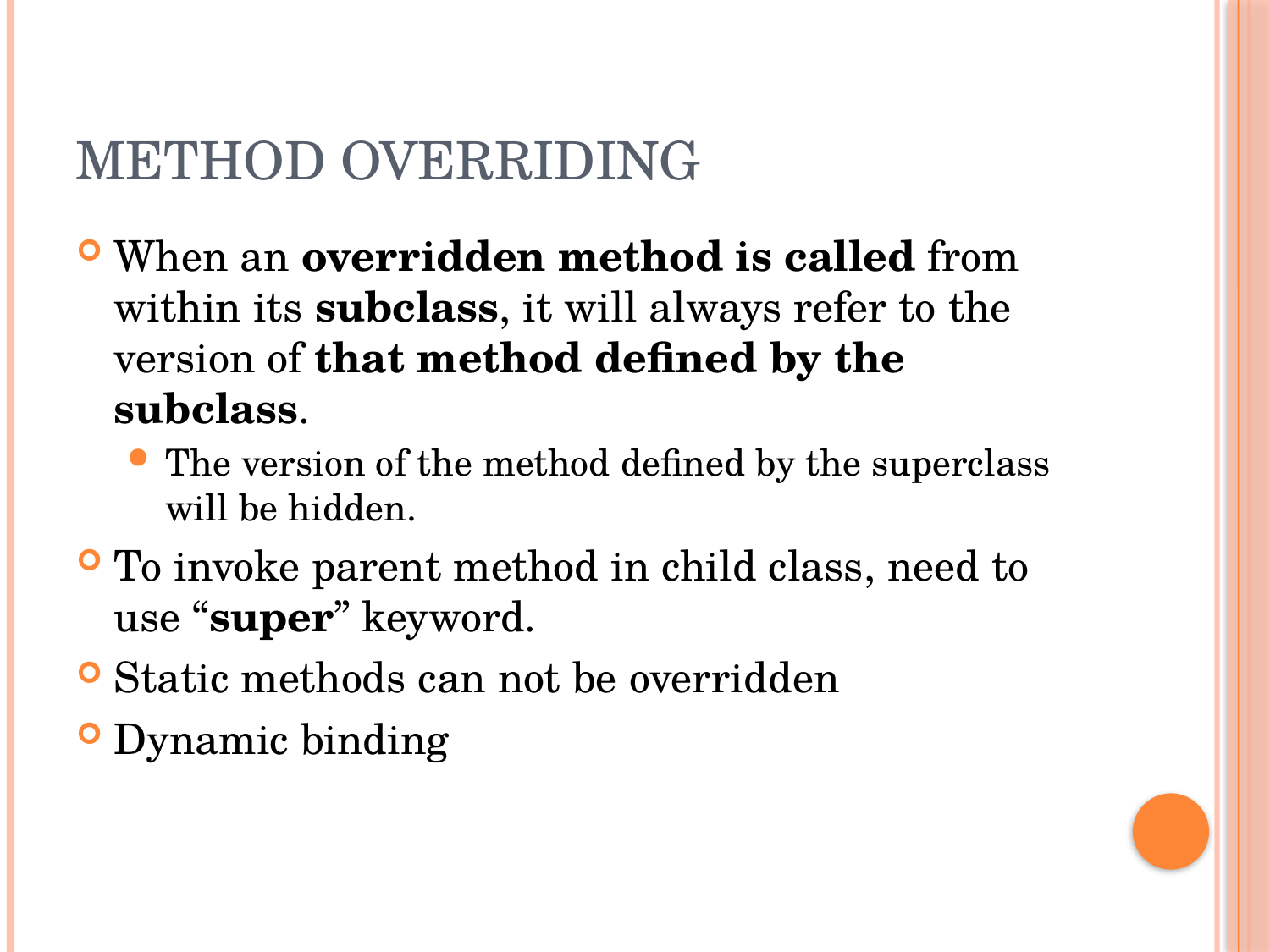

# Method overriding
When an overridden method is called from within its subclass, it will always refer to the version of that method defined by the subclass.
The version of the method defined by the superclass will be hidden.
To invoke parent method in child class, need to use “super” keyword.
Static methods can not be overridden
Dynamic binding